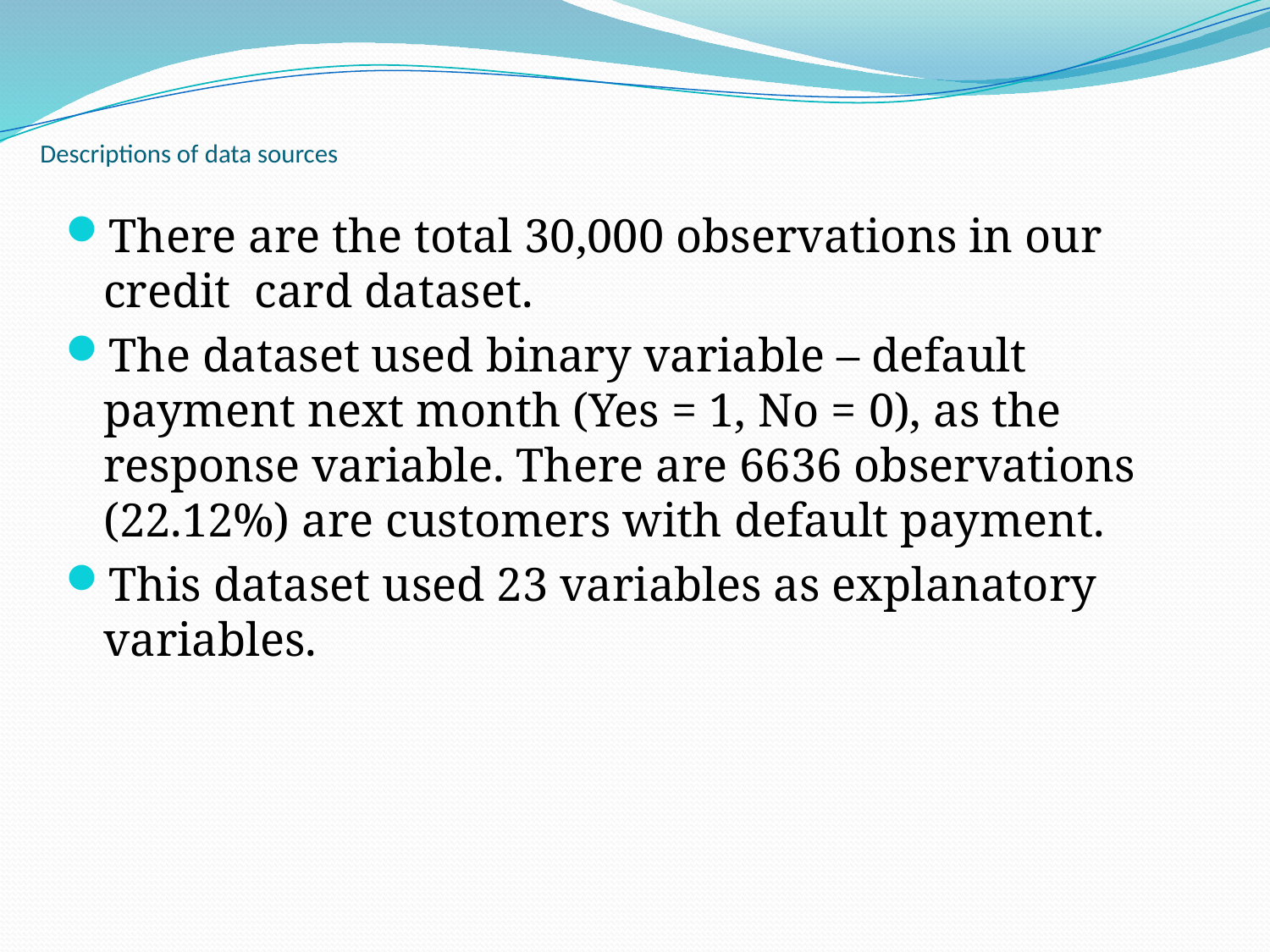

# Descriptions of data sources
There are the total 30,000 observations in our credit  card dataset.
The dataset used binary variable – default payment next month (Yes = 1, No = 0), as the response variable. There are 6636 observations (22.12%) are customers with default payment.
This dataset used 23 variables as explanatory variables.